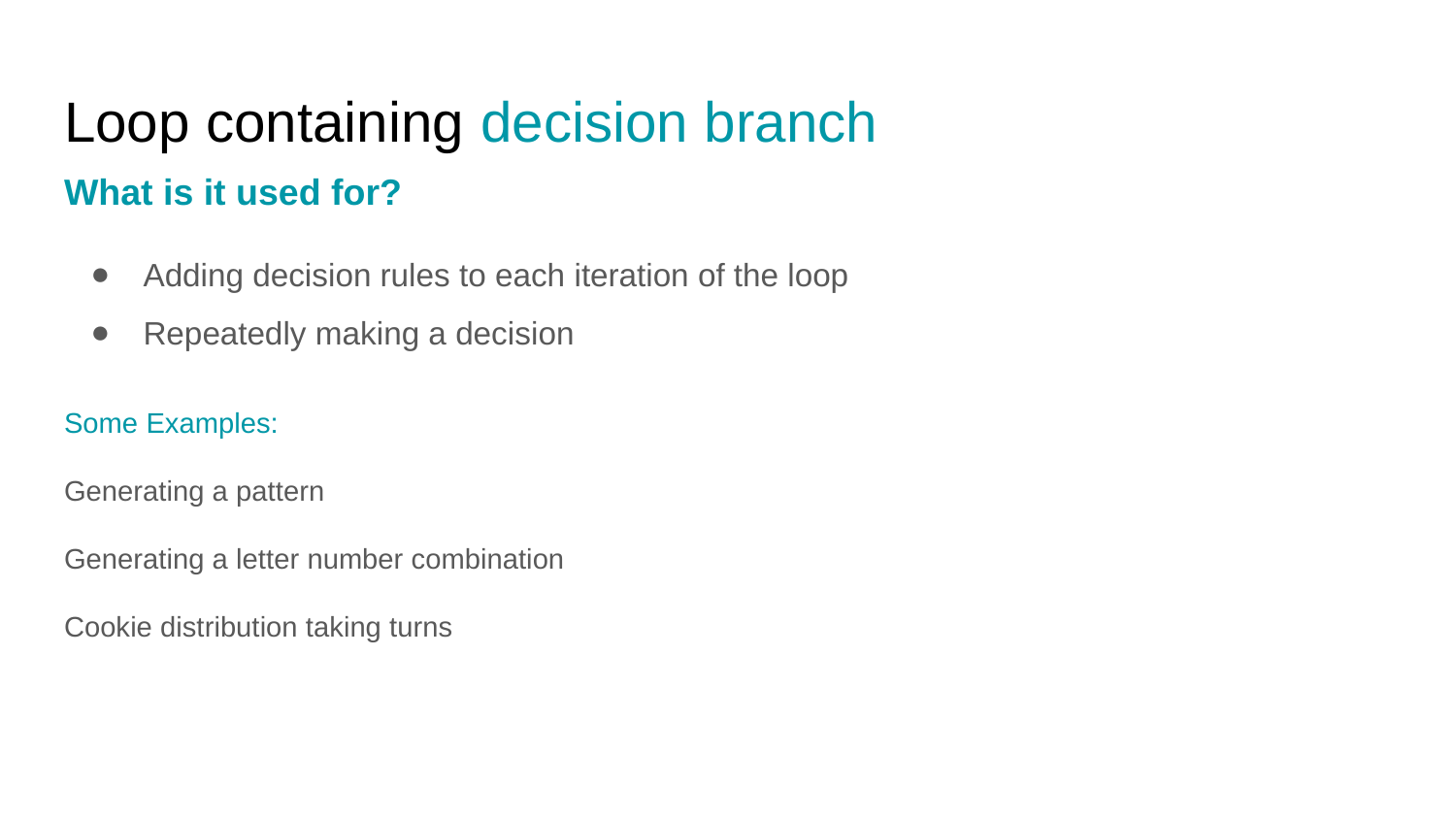

# Loop containing decision branch
What is it used for?
Adding decision rules to each iteration of the loop
Repeatedly making a decision

Some Examples:

Generating a pattern
Generating a letter number combination

Cookie distribution taking turns